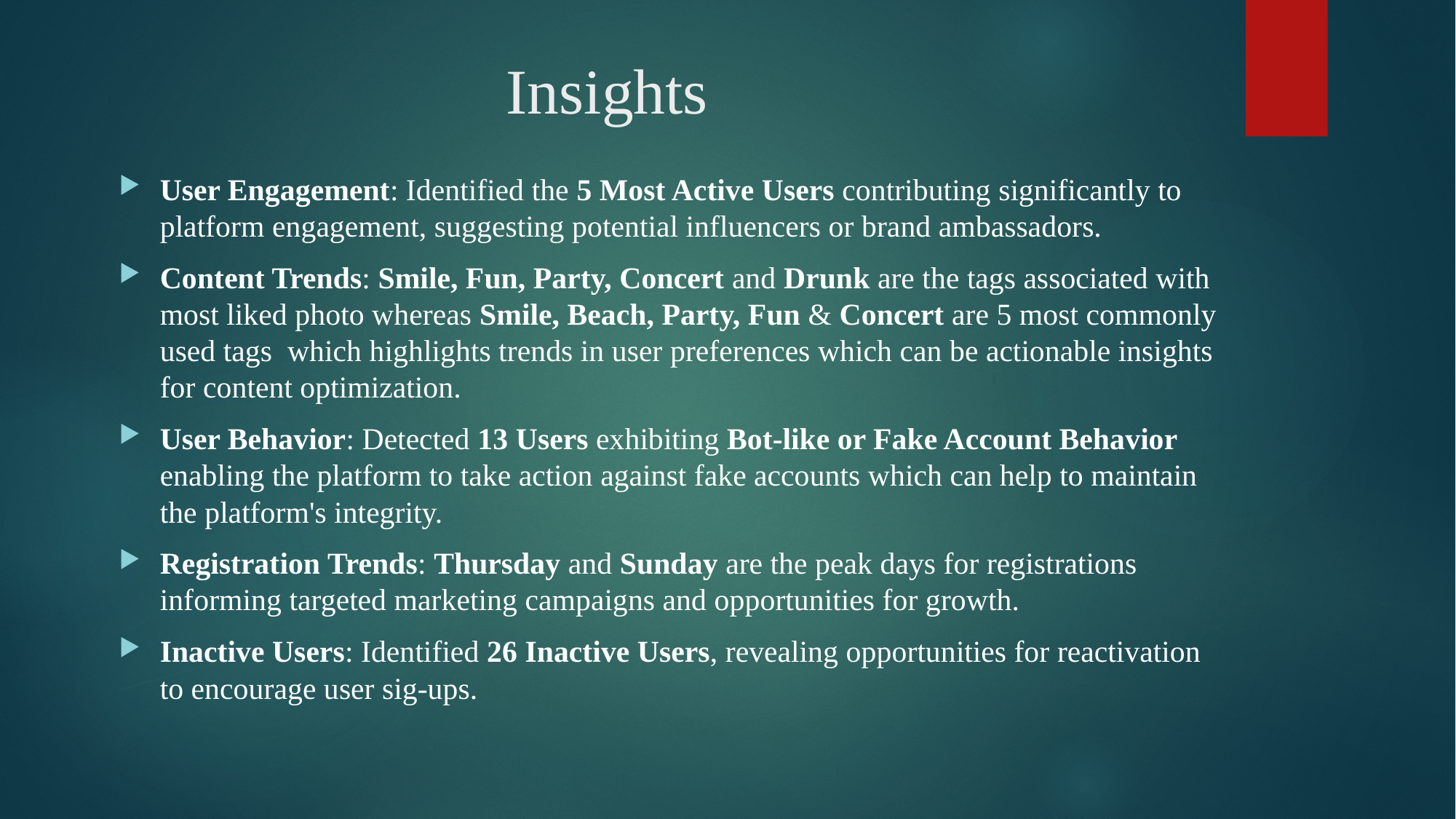

# Insights
User Engagement: Identified the 5 Most Active Users contributing significantly to platform engagement, suggesting potential influencers or brand ambassadors.
Content Trends: Smile, Fun, Party, Concert and Drunk are the tags associated with most liked photo whereas Smile, Beach, Party, Fun & Concert are 5 most commonly used tags  which highlights trends in user preferences which can be actionable insights for content optimization.
User Behavior: Detected 13 Users exhibiting Bot-like or Fake Account Behavior enabling the platform to take action against fake accounts which can help to maintain the platform's integrity.
Registration Trends: Thursday and Sunday are the peak days for registrations informing targeted marketing campaigns and opportunities for growth.
Inactive Users: Identified 26 Inactive Users, revealing opportunities for reactivation to encourage user sig-ups.